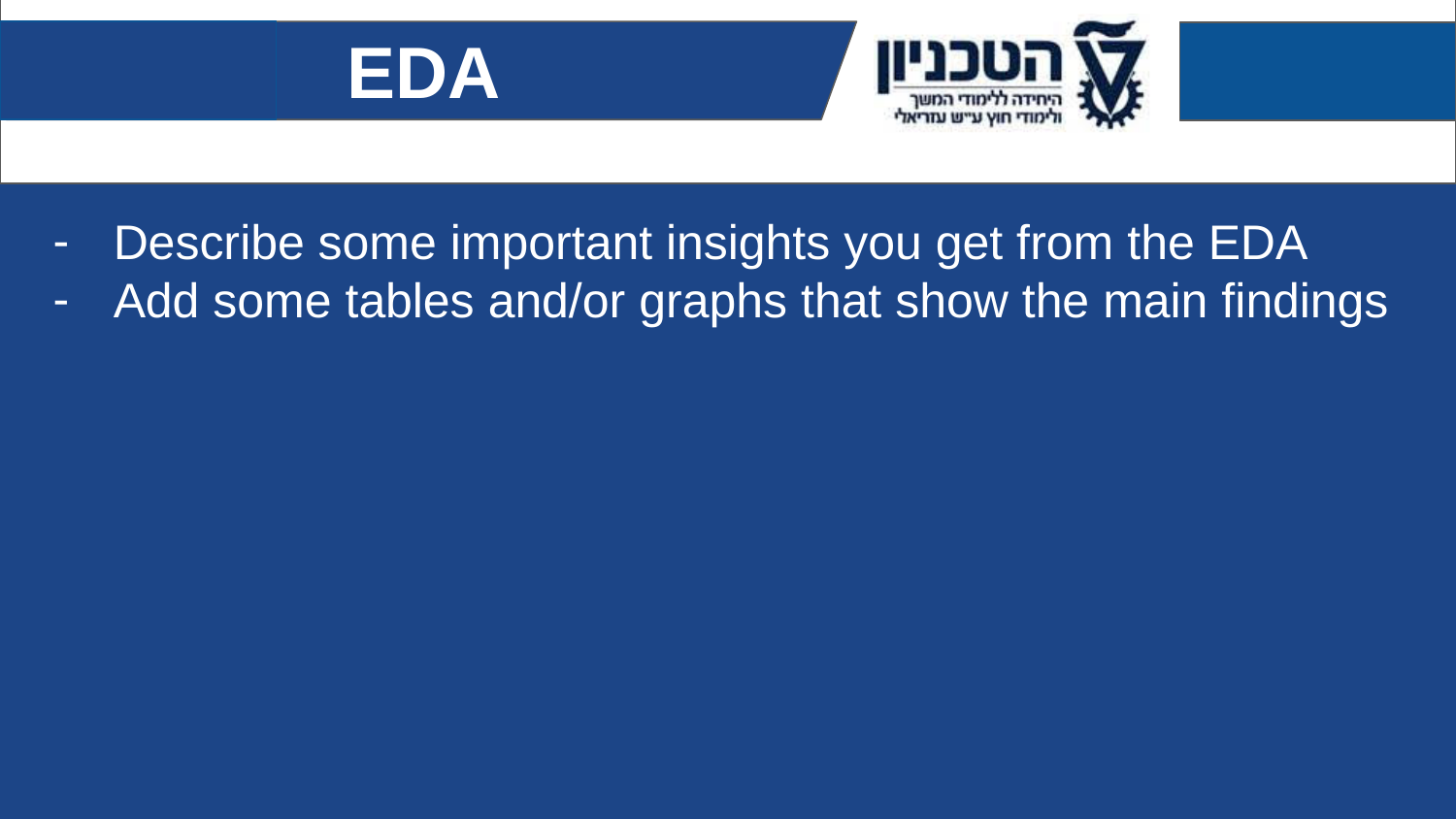

EDA
Describe some important insights you get from the EDA
Add some tables and/or graphs that show the main findings